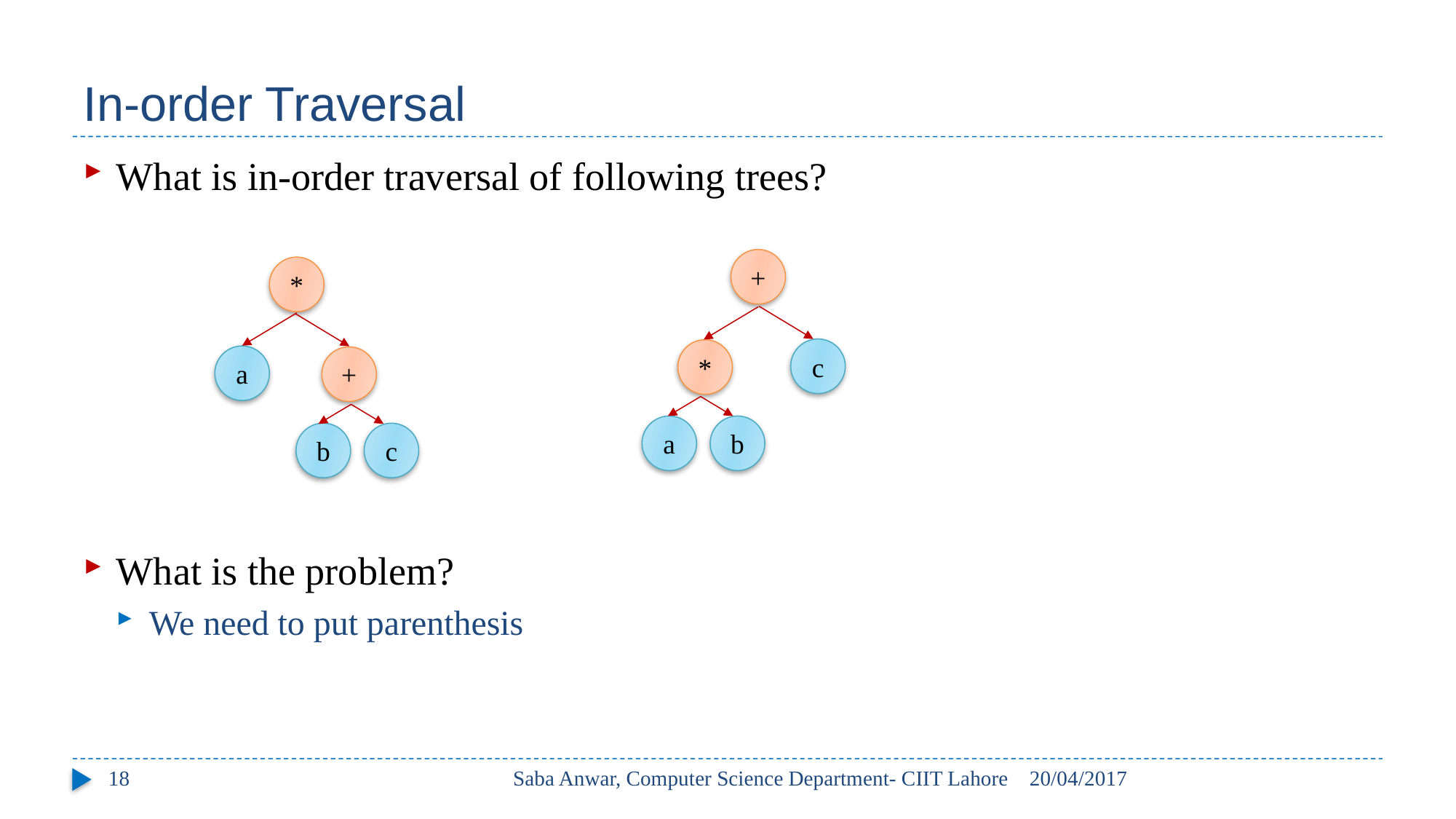

# In-order Traversal
What is in-order traversal of following trees?

What is the problem?
We need to put parenthesis
+
*
c
*
a
+
a
b
b
c
18
Saba Anwar, Computer Science Department- CIIT Lahore
20/04/2017